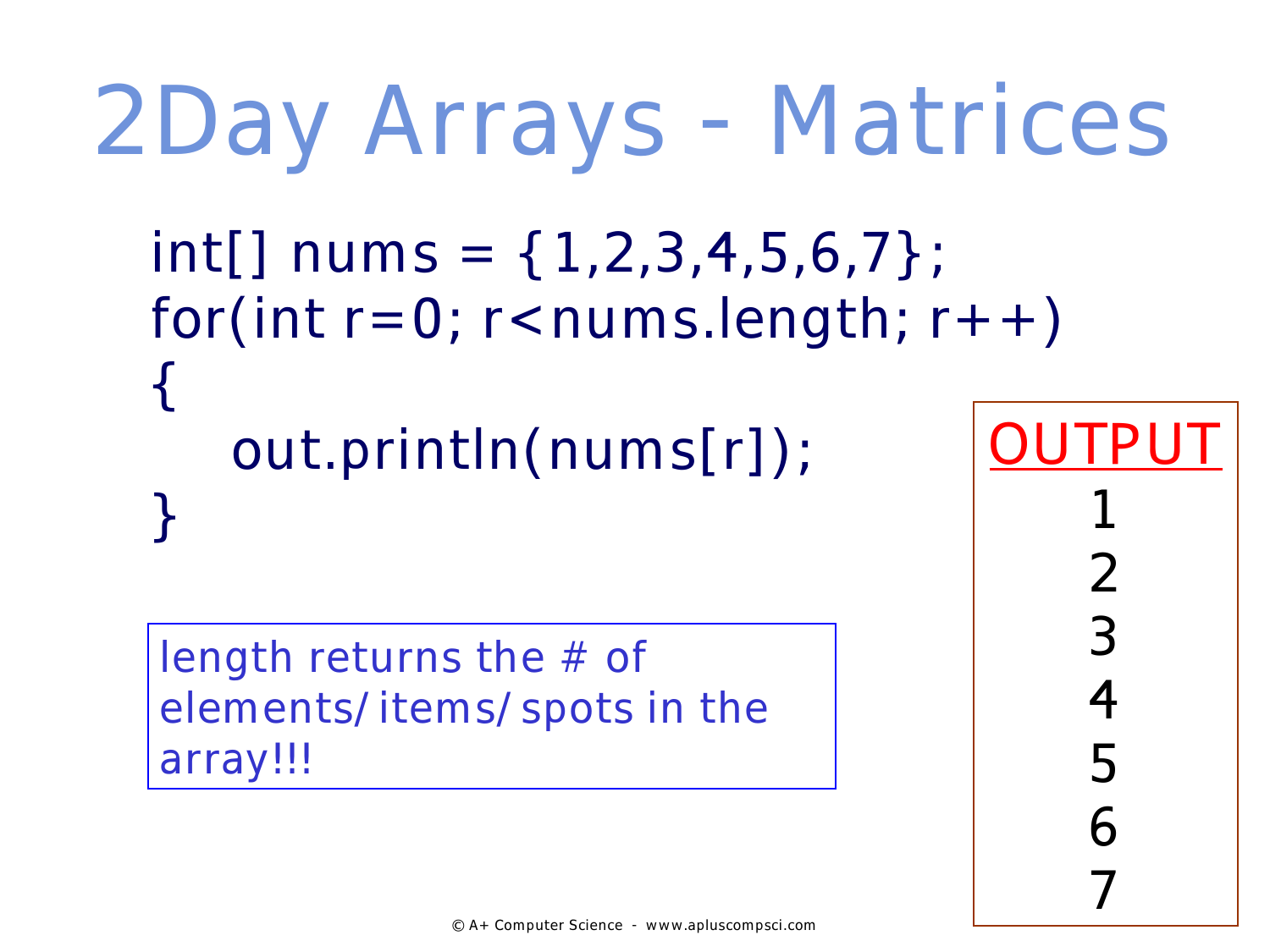

2Day Arrays - Matrices
int[] nums = {1,2,3,4,5,6,7};
for(int r=0; r<nums.length; r++)
{
     out.println(nums[r]);
}

OUTPUT1
2
3
4
5
6
7
length returns the # of
elements/items/spots in the array!!!

© A+ Computer Science  -  www.apluscompsci.com